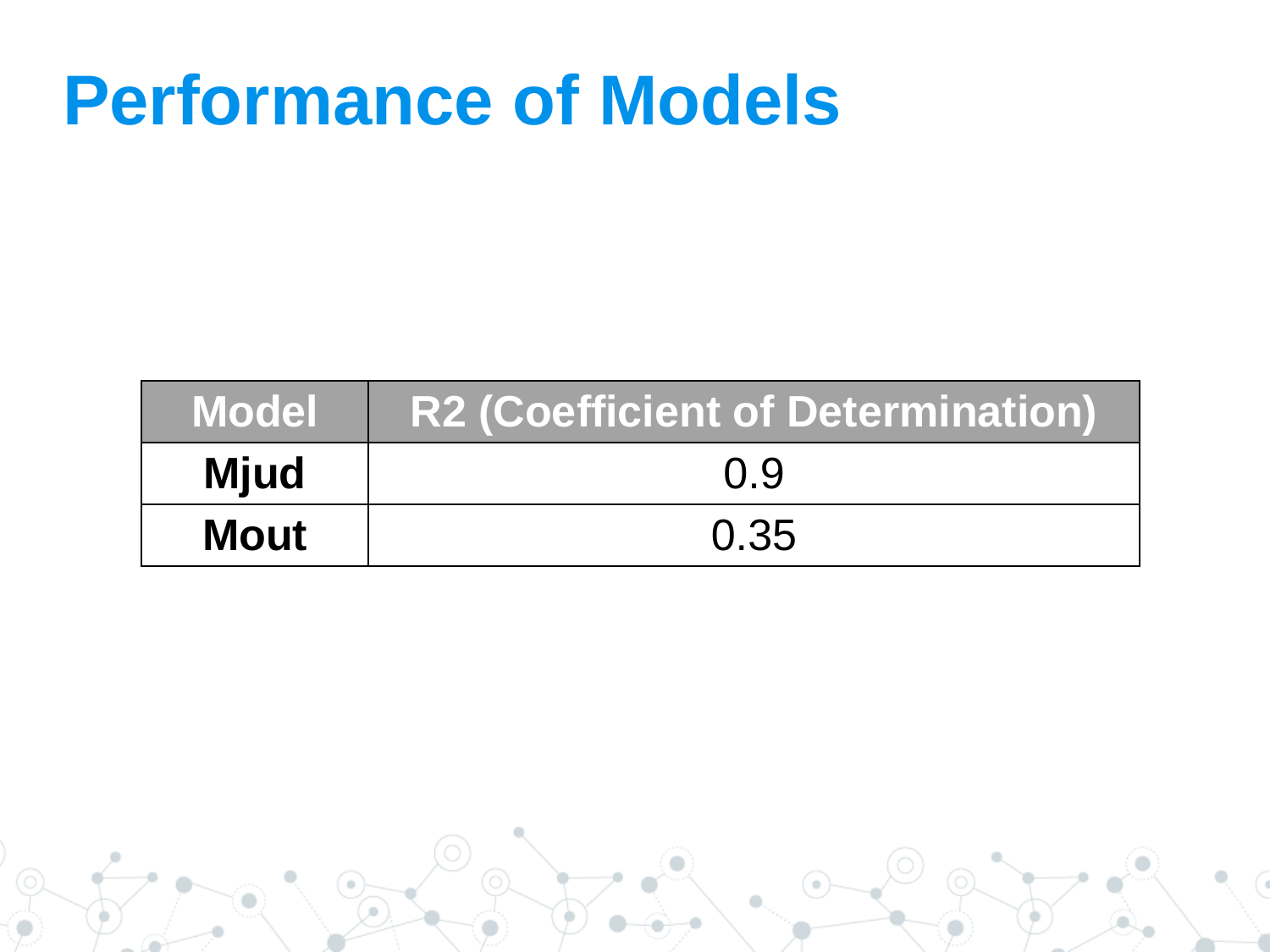

# Performance of Models

| Model | R2 (Coefficient of Determination) |
| --- | --- |
| Mjud | 0.9 |
| Mout | 0.35 |